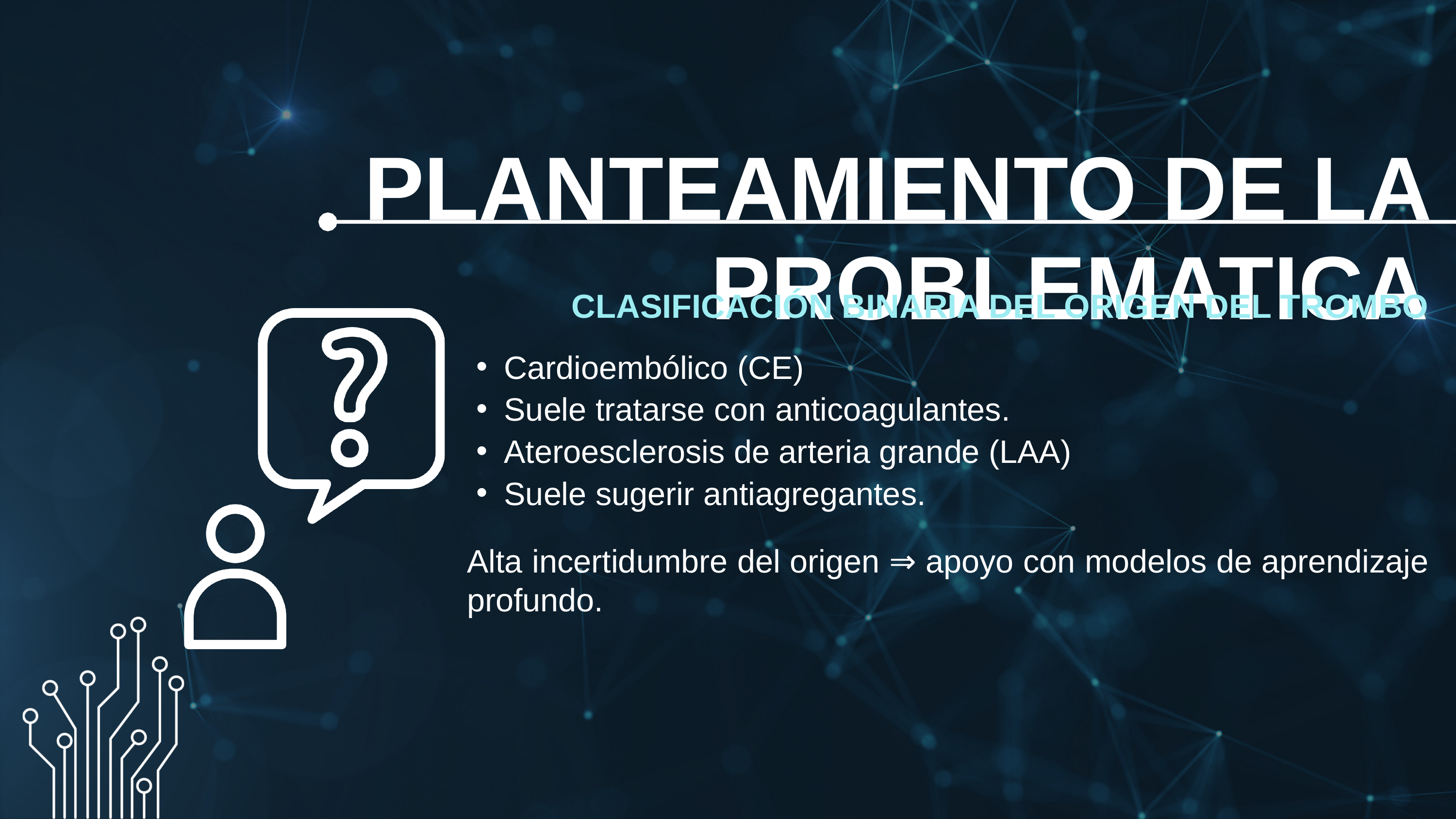

PLANTEAMIENTO DE LA PROBLEMATICA

CLASIFICACIÓN BINARIA DEL ORIGEN DEL TROMBO

Cardioembólico (CE)
Suele tratarse con anticoagulantes.
Ateroesclerosis de arteria grande (LAA)
Suele sugerir antiagregantes.

Alta incertidumbre del origen ⇒ apoyo con modelos de aprendizaje profundo.